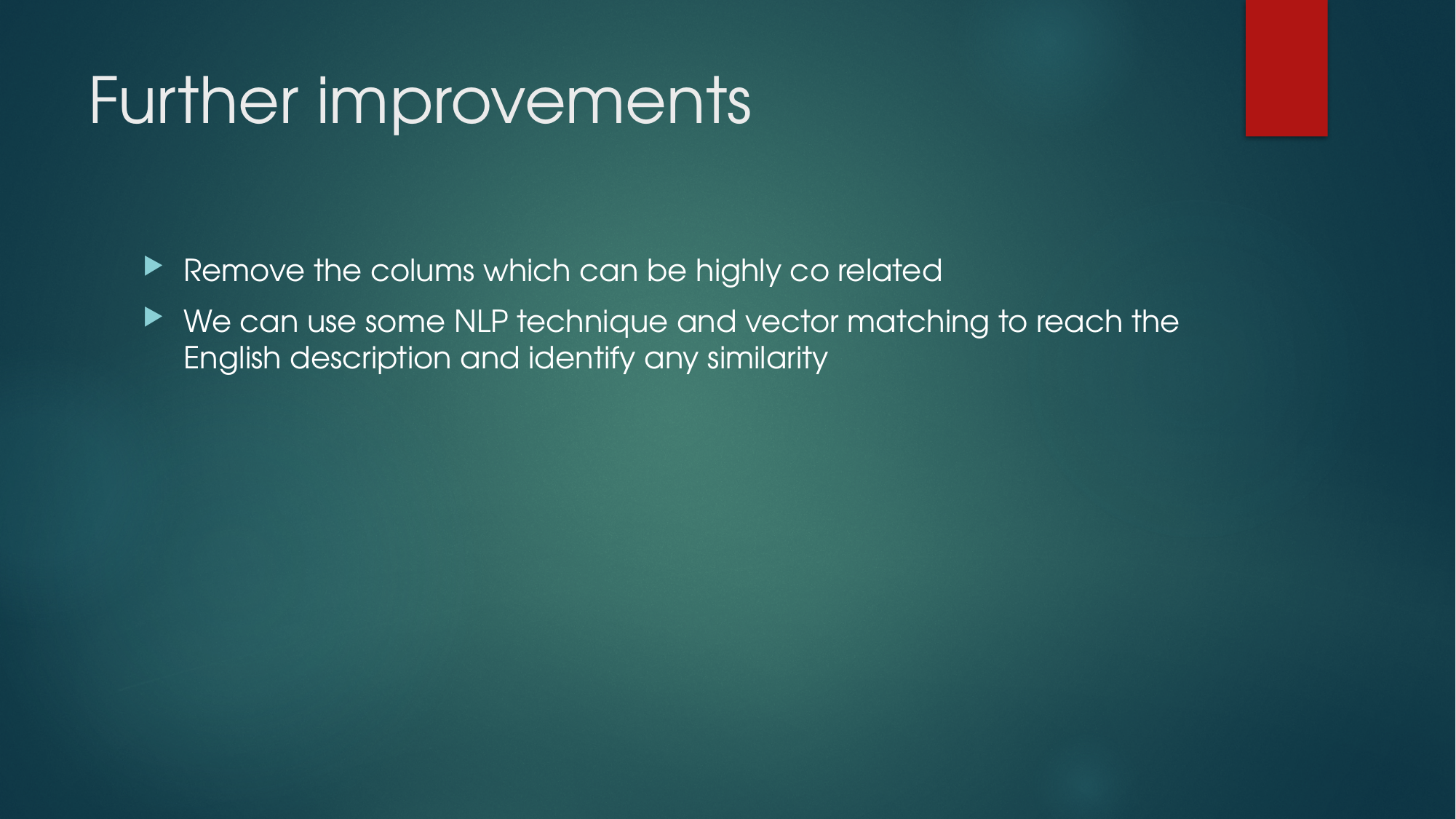

# Further improvements
Remove the colums which can be highly co related
We can use some NLP technique and vector matching to reach the English description and identify any similarity